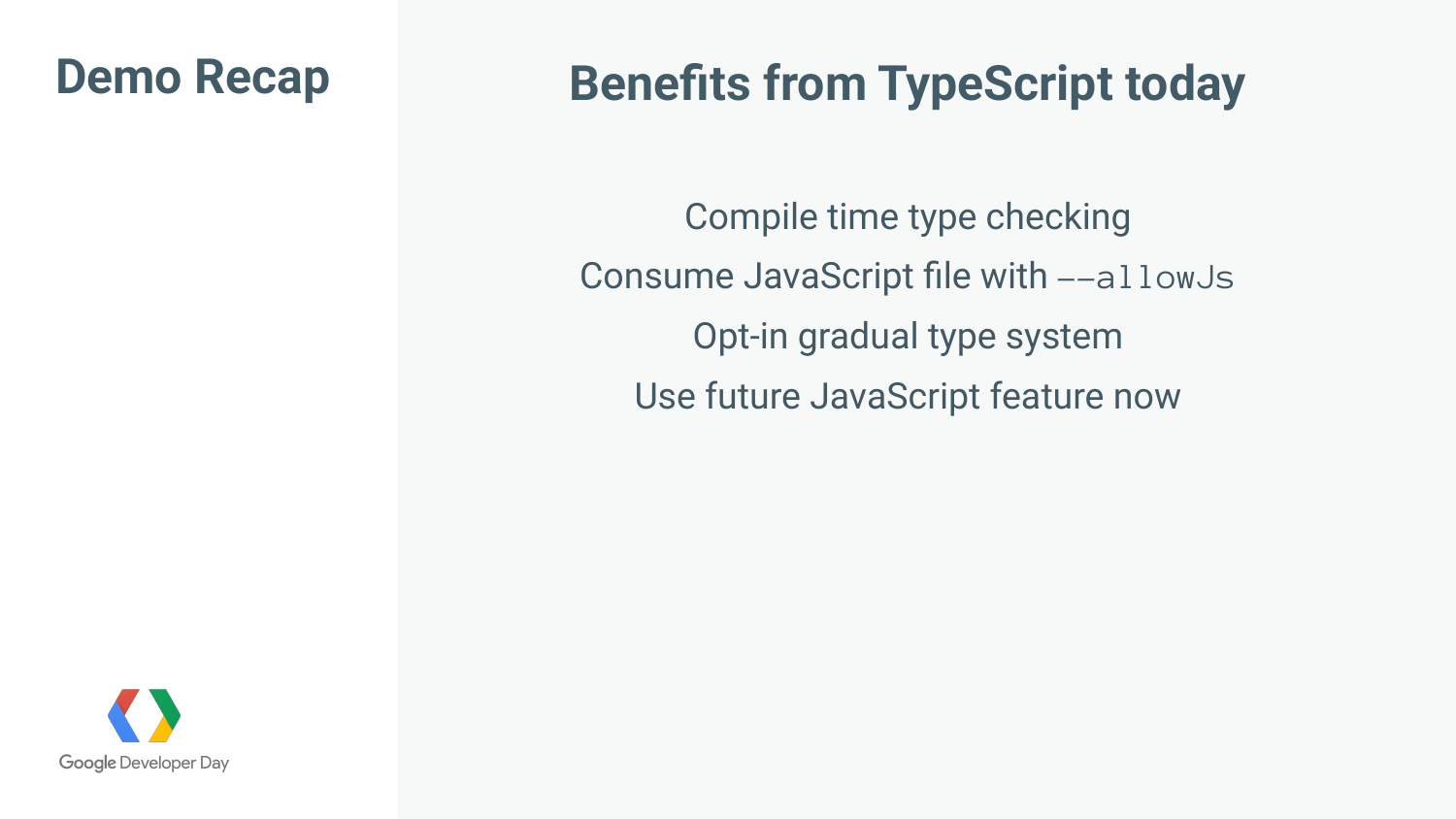

Benefits from TypeScript today

Compile time type checking
Consume JavaScript file with --allowJs
Opt-in gradual type system
Use future JavaScript feature now

Demo Recap
# Outline